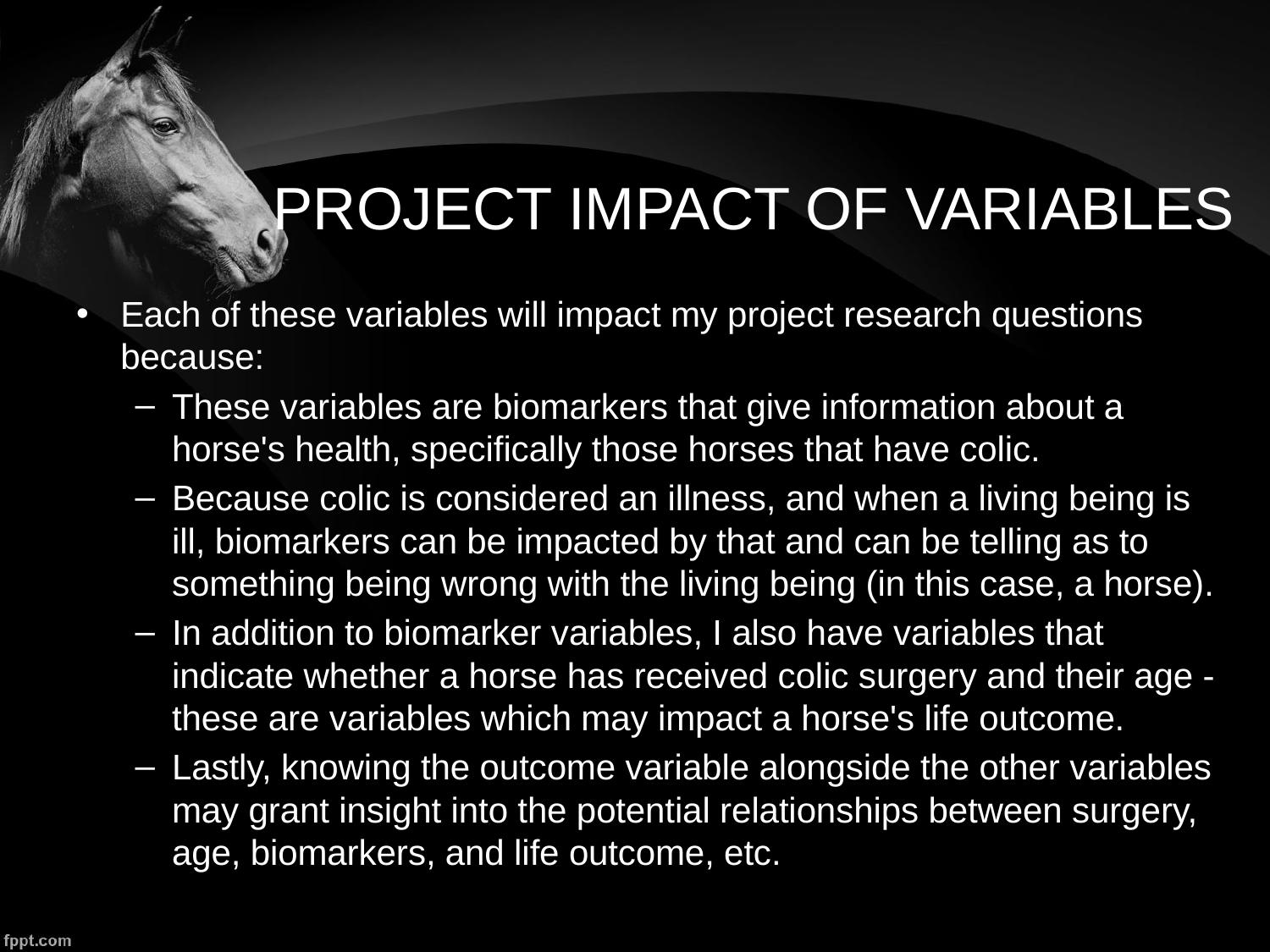

# PROJECT IMPACT OF VARIABLES
Each of these variables will impact my project research questions because:
These variables are biomarkers that give information about a horse's health, specifically those horses that have colic.
Because colic is considered an illness, and when a living being is ill, biomarkers can be impacted by that and can be telling as to something being wrong with the living being (in this case, a horse).
In addition to biomarker variables, I also have variables that indicate whether a horse has received colic surgery and their age - these are variables which may impact a horse's life outcome.
Lastly, knowing the outcome variable alongside the other variables may grant insight into the potential relationships between surgery, age, biomarkers, and life outcome, etc.